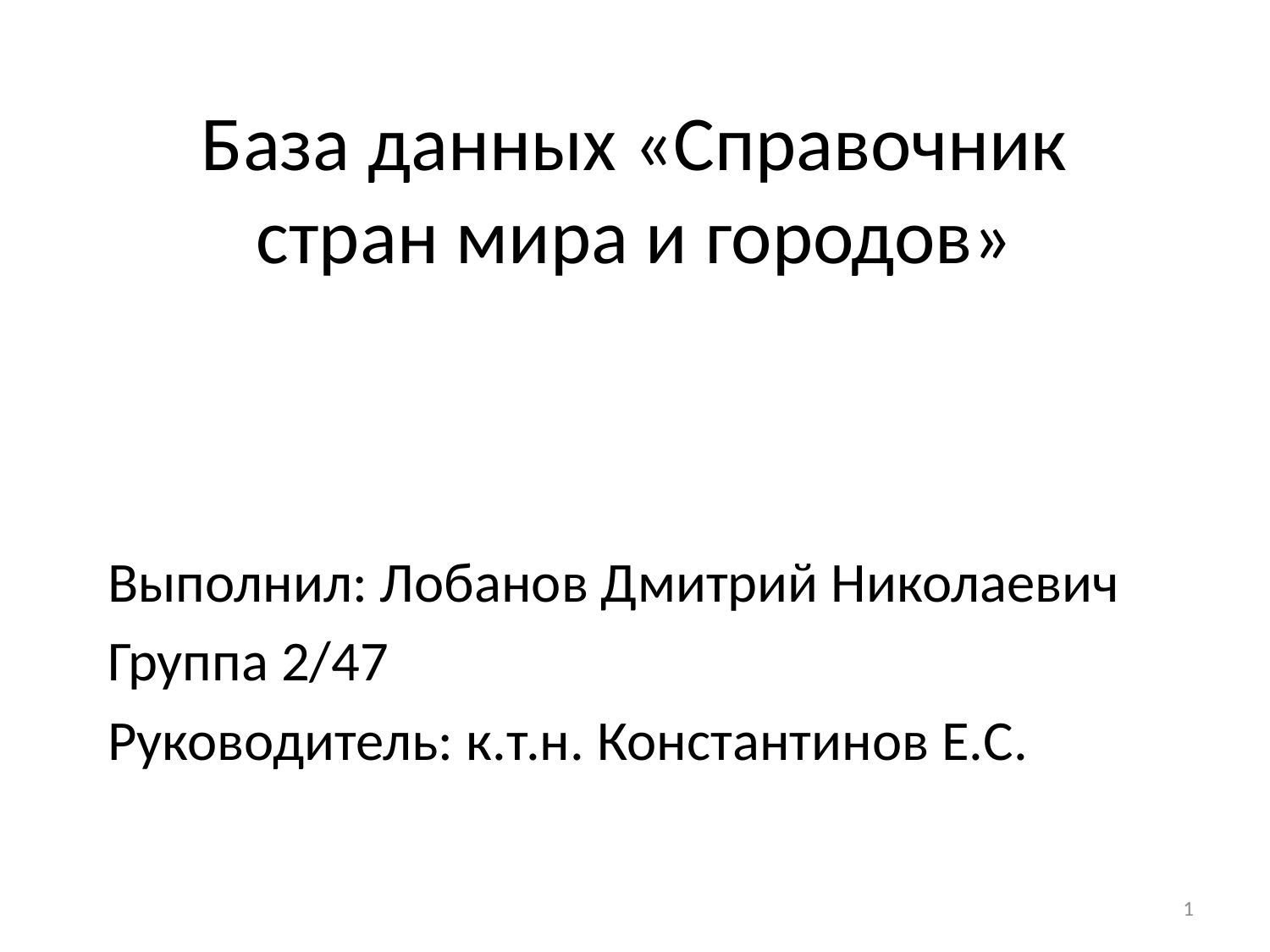

# База данных «Справочник стран мира и городов»
Выполнил: Лобанов Дмитрий Николаевич
Группа 2/47
Руководитель: к.т.н. Константинов Е.С.
1